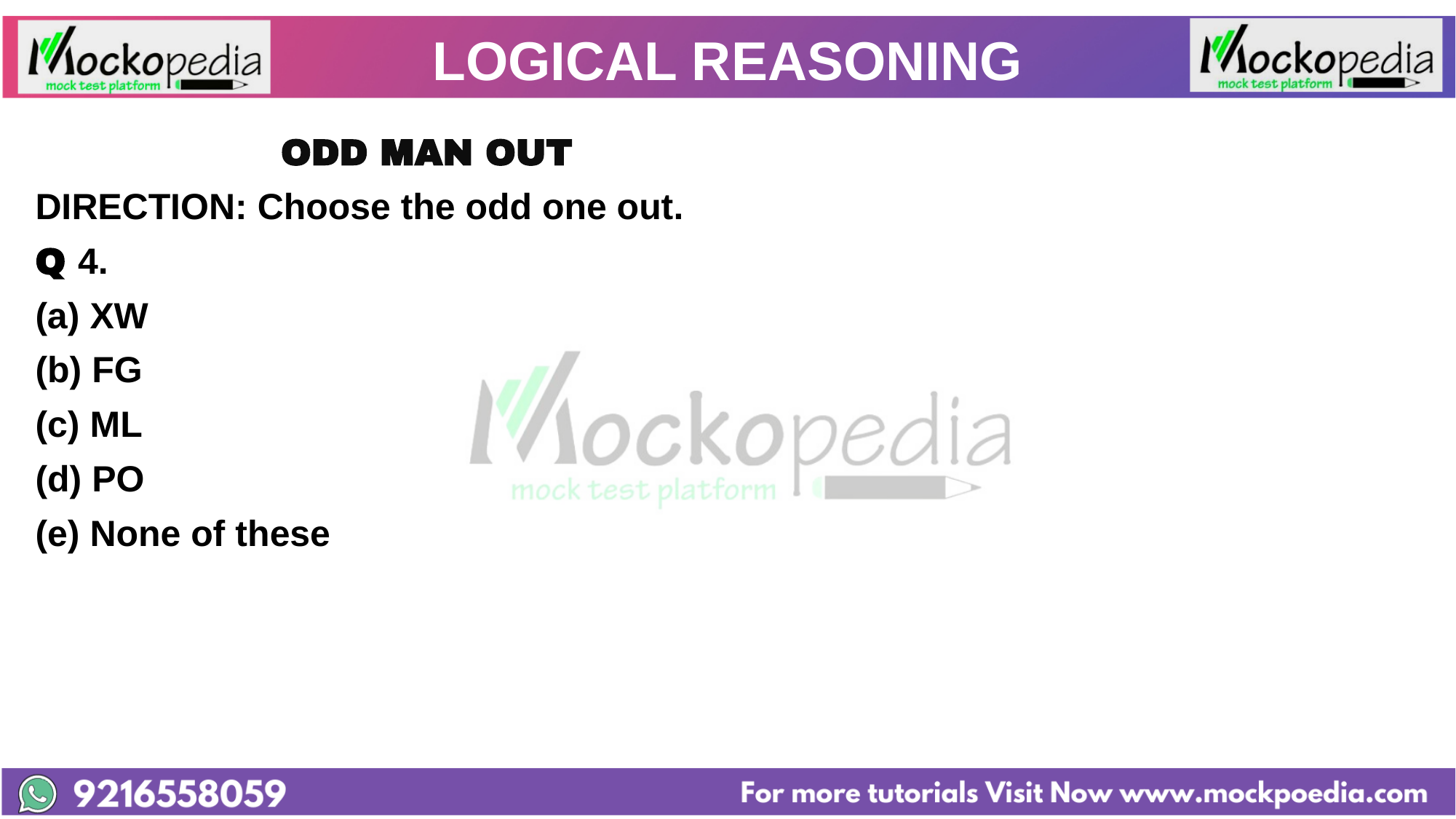

# LOGICAL REASONING
			ODD MAN OUT
DIRECTION: Choose the odd one out.
Q 4.
XW
(b) FG
(c) ML
(d) PO
(e) None of these